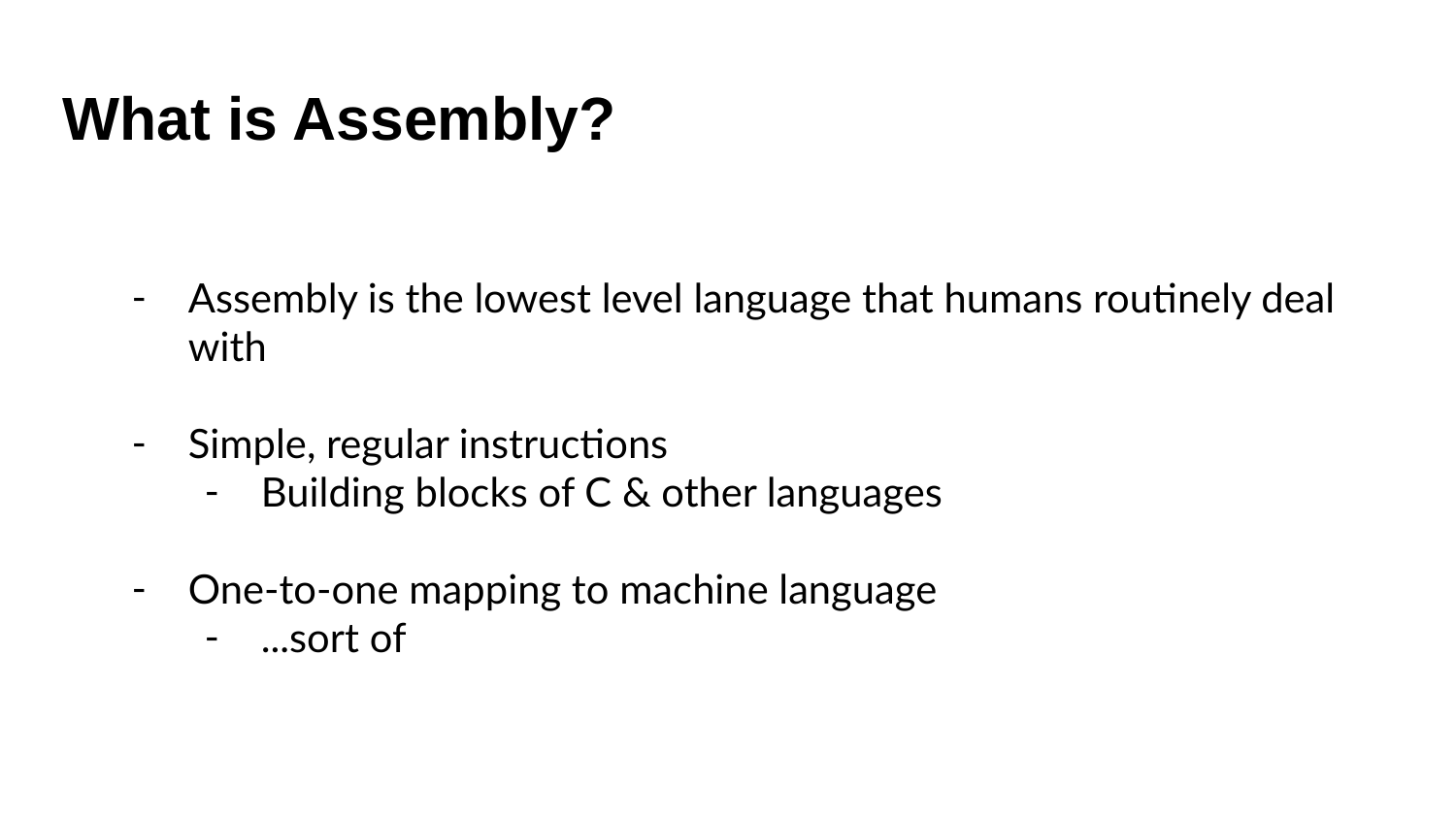

# What is Assembly?
Assembly is the lowest level language that humans routinely deal with

Simple, regular instructions
Building blocks of C & other languages

One-to-one mapping to machine language
...sort of